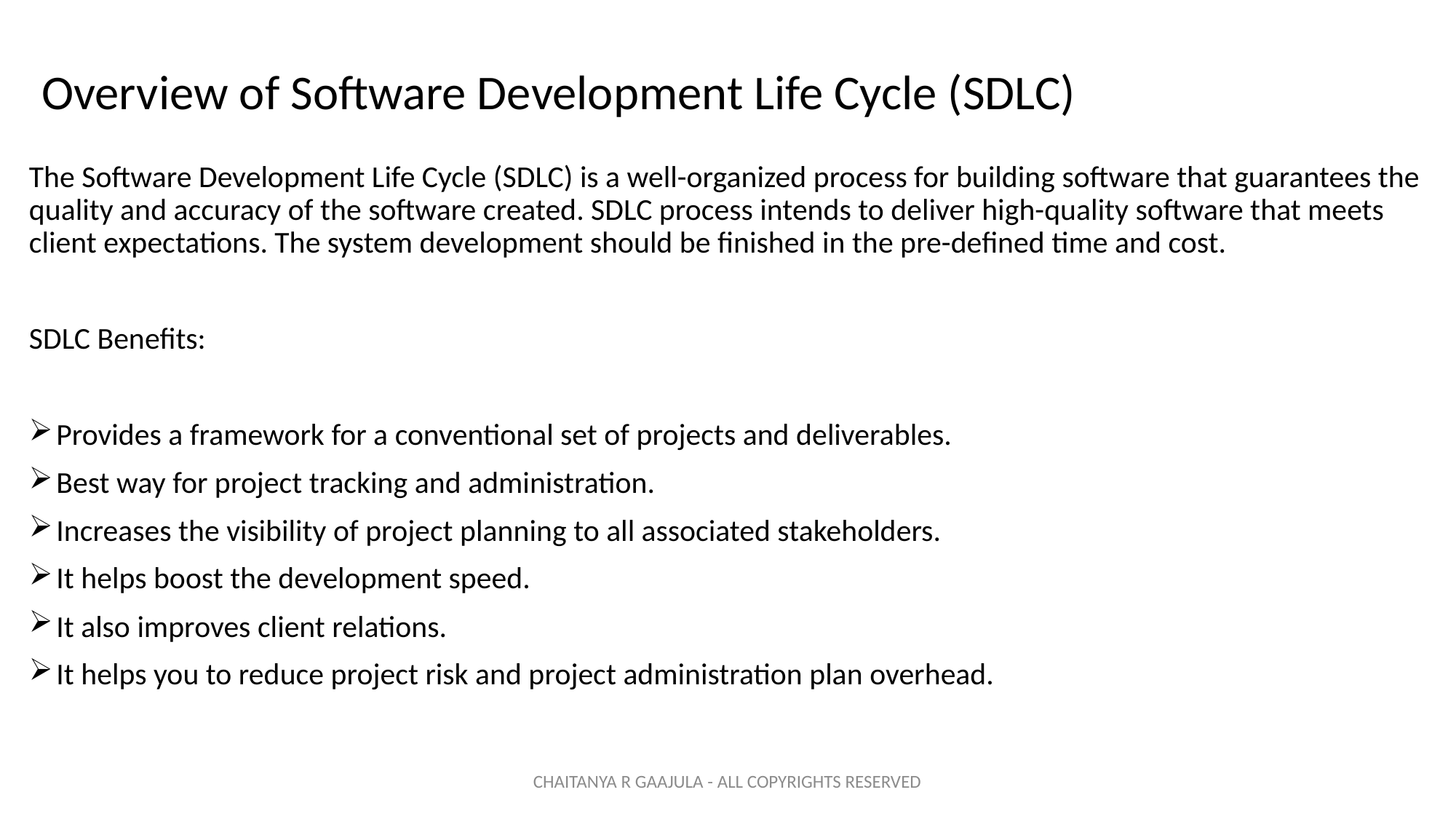

# Overview of Software Development Life Cycle (SDLC)
The Software Development Life Cycle (SDLC) is a well-organized process for building software that guarantees the quality and accuracy of the software created. SDLC process intends to deliver high-quality software that meets client expectations. The system development should be finished in the pre-defined time and cost.

SDLC Benefits:

Provides a framework for a conventional set of projects and deliverables.
Best way for project tracking and administration.
Increases the visibility of project planning to all associated stakeholders.
It helps boost the development speed.
It also improves client relations.
It helps you to reduce project risk and project administration plan overhead.

CHAITANYA R GAAJULA - ALL COPYRIGHTS RESERVED